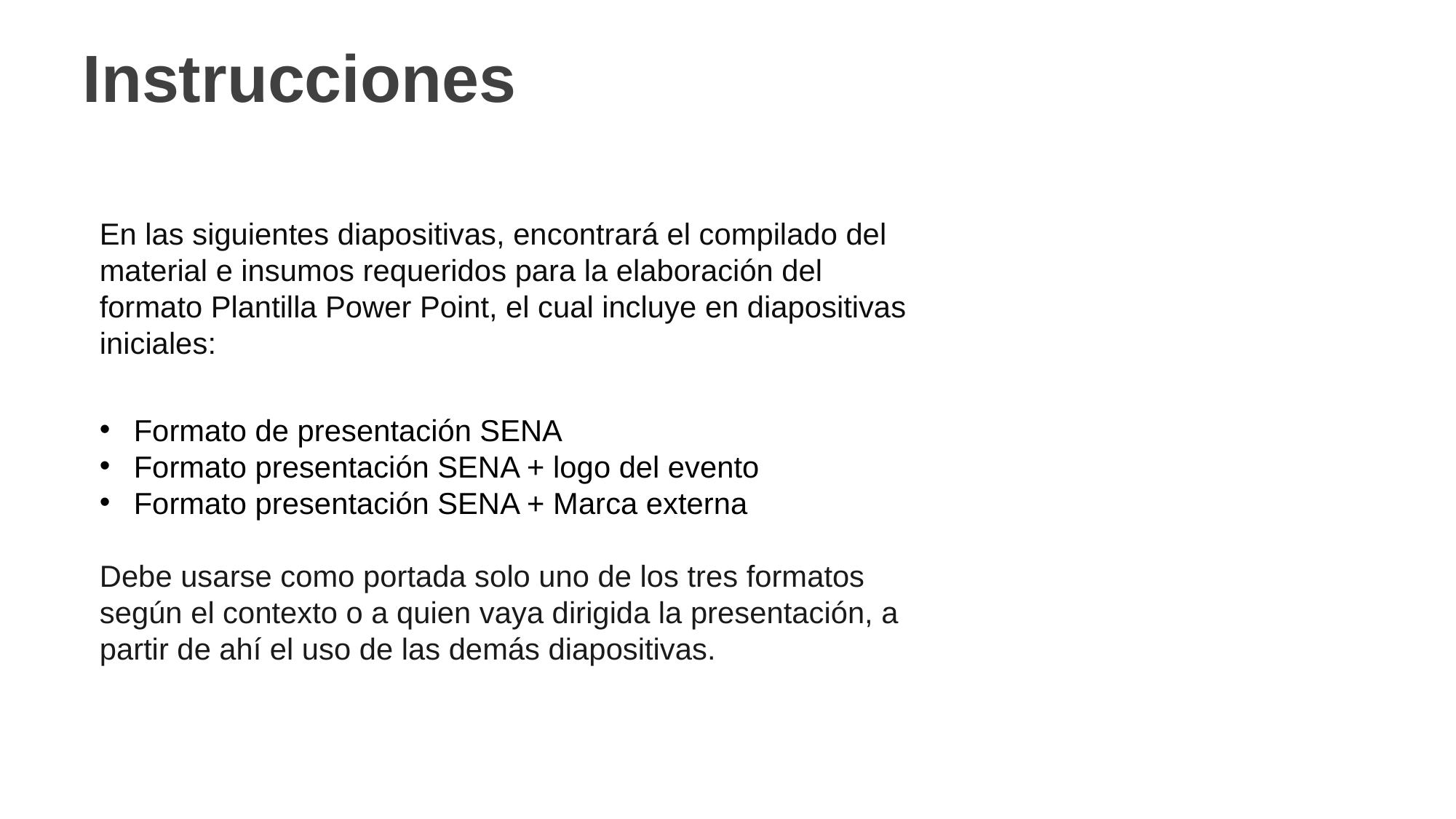

Instrucciones
En las siguientes diapositivas, encontrará el compilado del material e insumos requeridos para la elaboración del formato Plantilla Power Point, el cual incluye en diapositivas iniciales:

Formato de presentación SENA
Formato presentación SENA + logo del evento
Formato presentación SENA + Marca externa

Debe usarse como portada solo uno de los tres formatos según el contexto o a quien vaya dirigida la presentación, a partir de ahí el uso de las demás diapositivas.